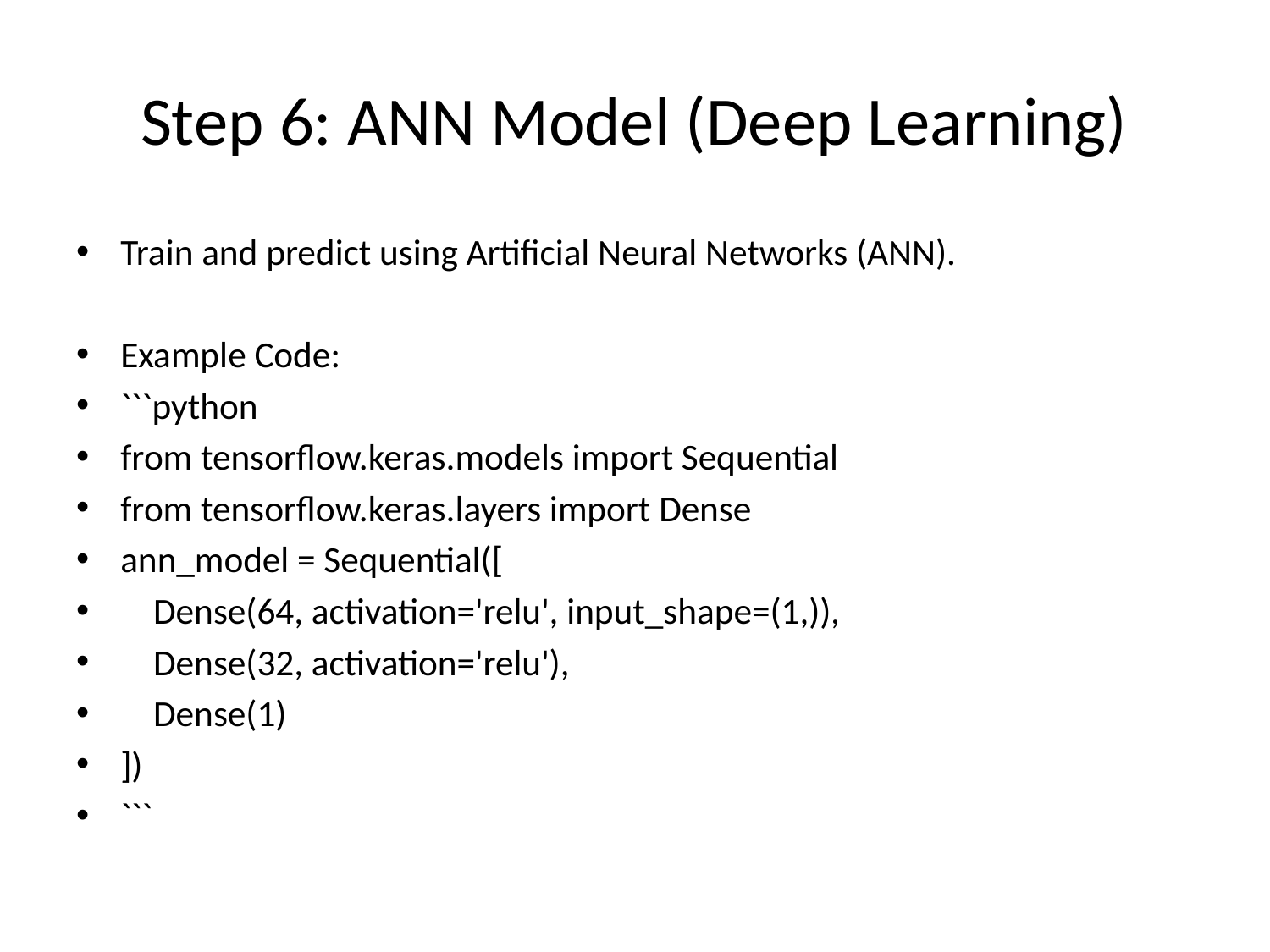

# Step 6: ANN Model (Deep Learning)
Train and predict using Artificial Neural Networks (ANN).

Example Code:
```python
from tensorflow.keras.models import Sequential
from tensorflow.keras.layers import Dense
ann_model = Sequential([
    Dense(64, activation='relu', input_shape=(1,)),
    Dense(32, activation='relu'),
    Dense(1)
])
```